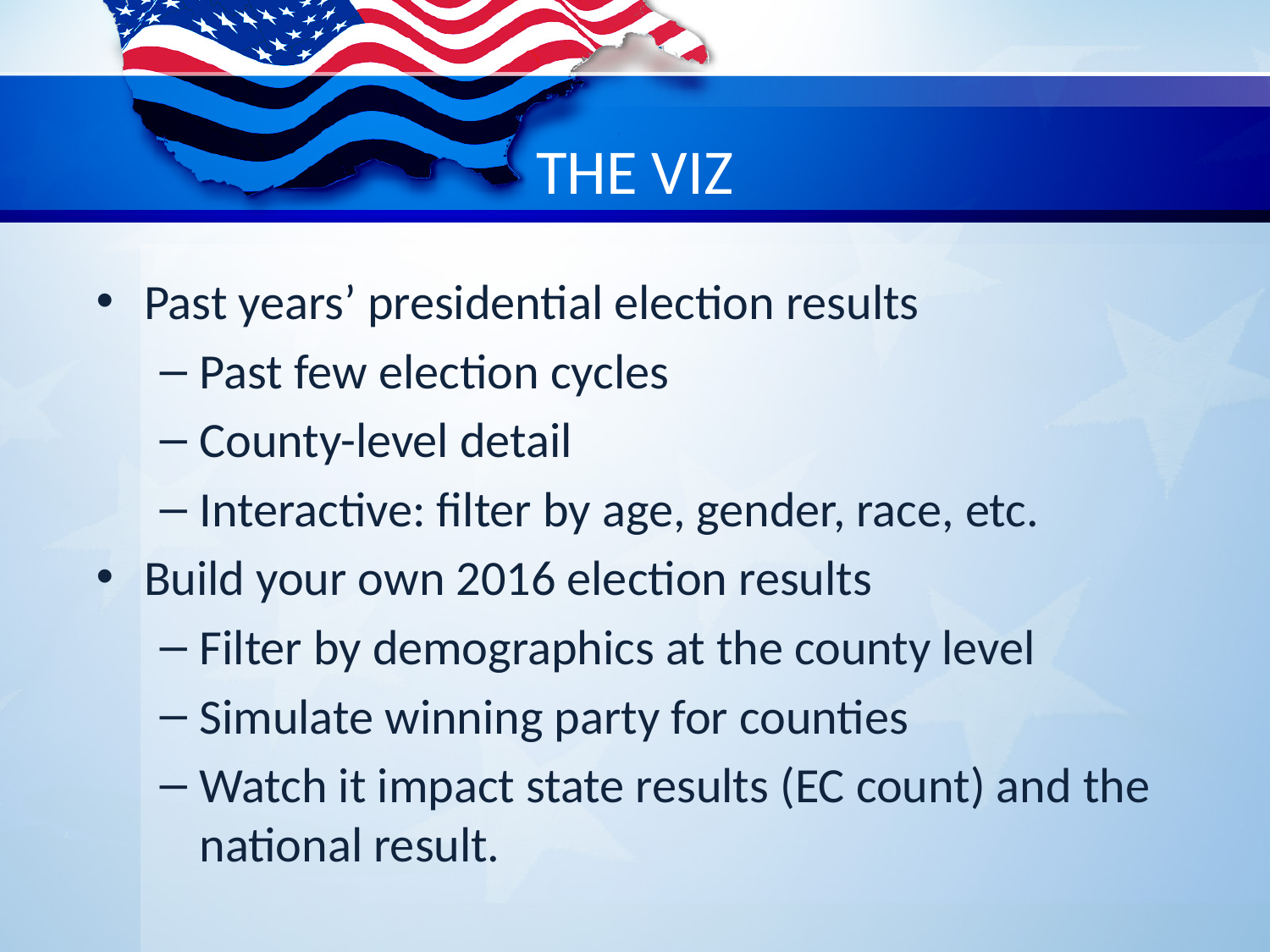

# THE VIZ
Past years’ presidential election results
Past few election cycles
County-level detail
Interactive: filter by age, gender, race, etc.
Build your own 2016 election results
Filter by demographics at the county level
Simulate winning party for counties
Watch it impact state results (EC count) and the national result.